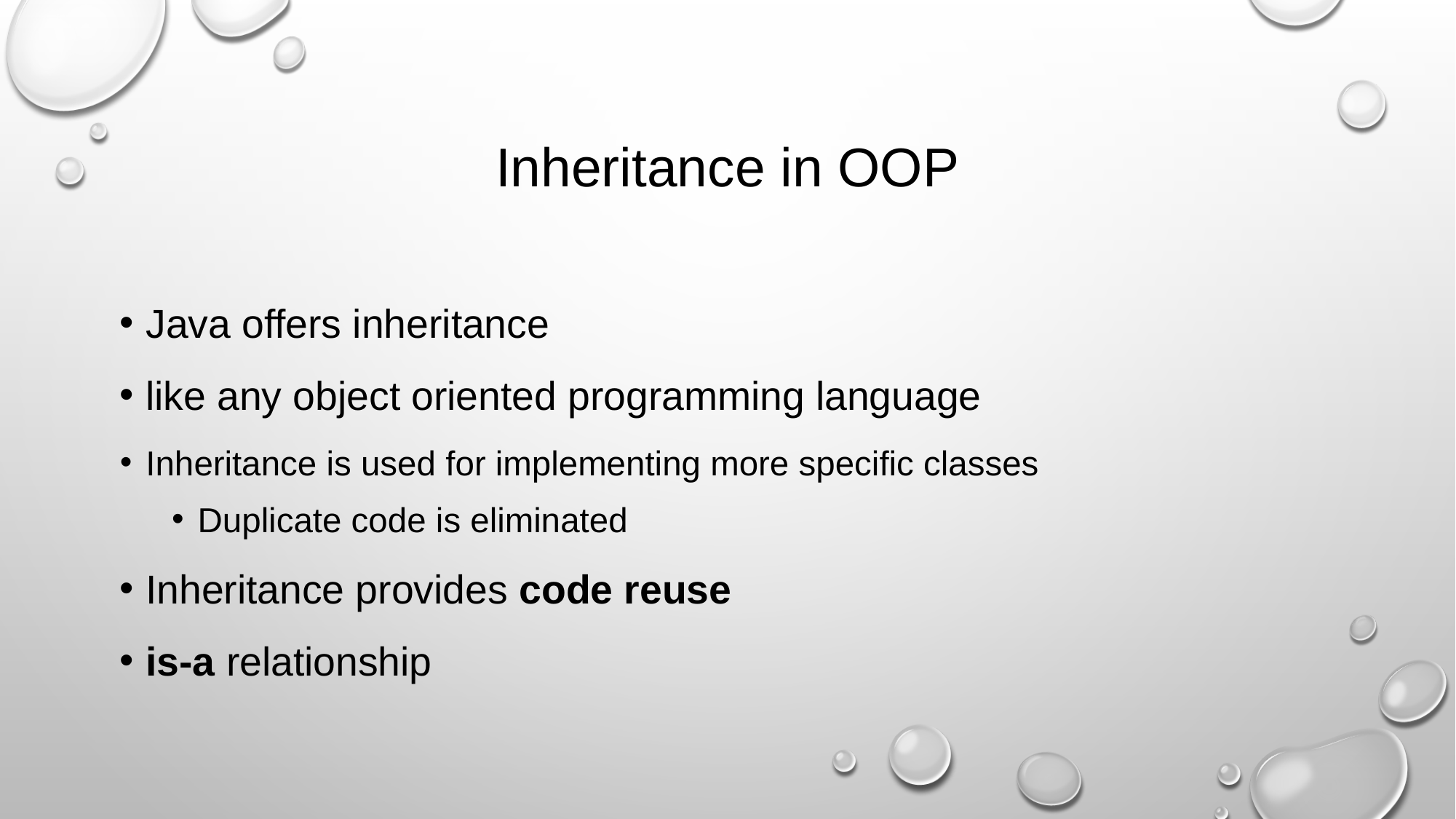

# Inheritance in OOP
Java offers inheritance
like any object oriented programming language
Inheritance is used for implementing more specific classes
Duplicate code is eliminated
Inheritance provides code reuse
is-a relationship